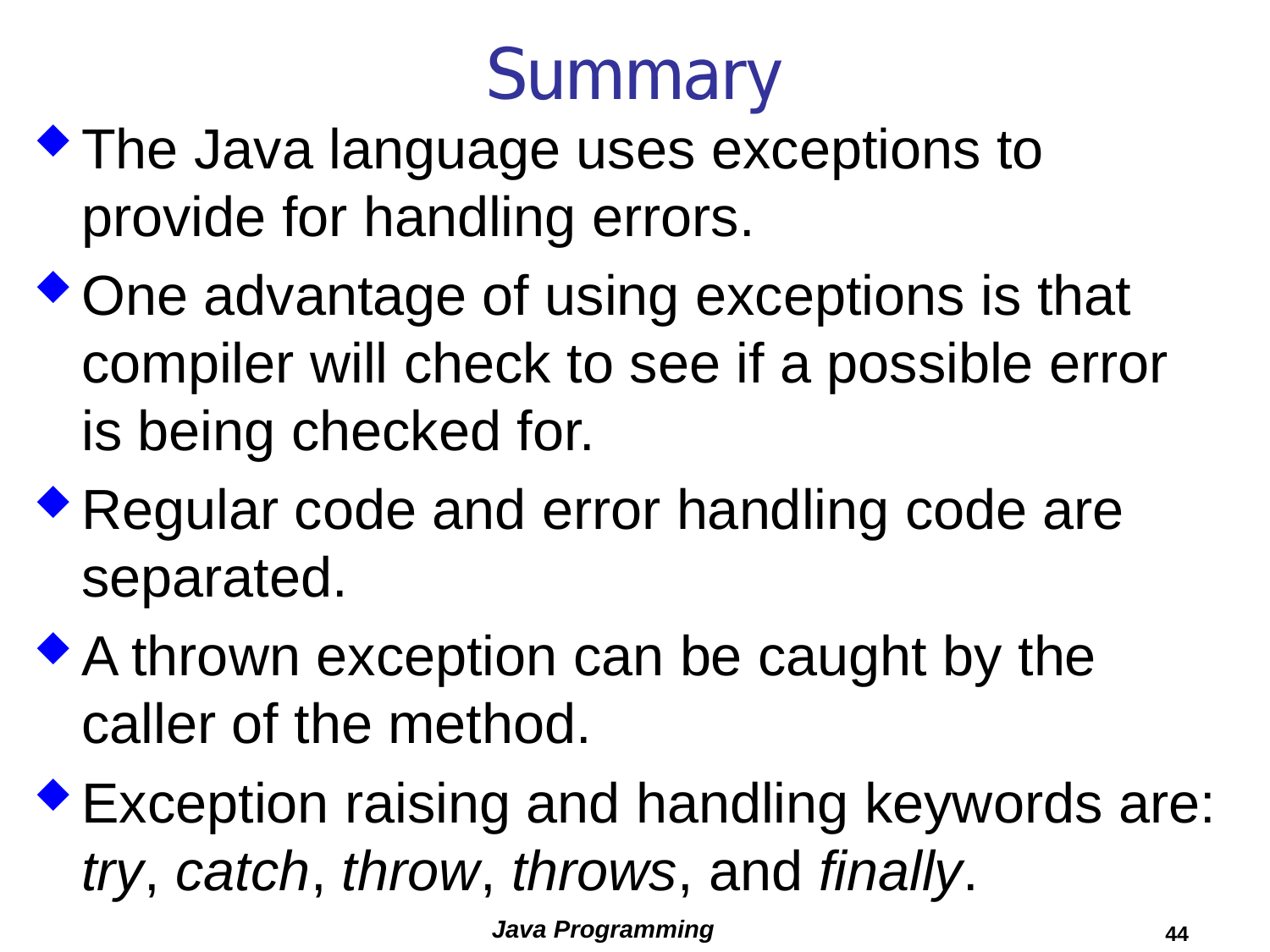

# Summary
The Java language uses exceptions to provide for handling errors.
One advantage of using exceptions is that compiler will check to see if a possible error is being checked for.
Regular code and error handling code are separated.
A thrown exception can be caught by the caller of the method.
Exception raising and handling keywords are: try, catch, throw, throws, and finally.

Java Programming